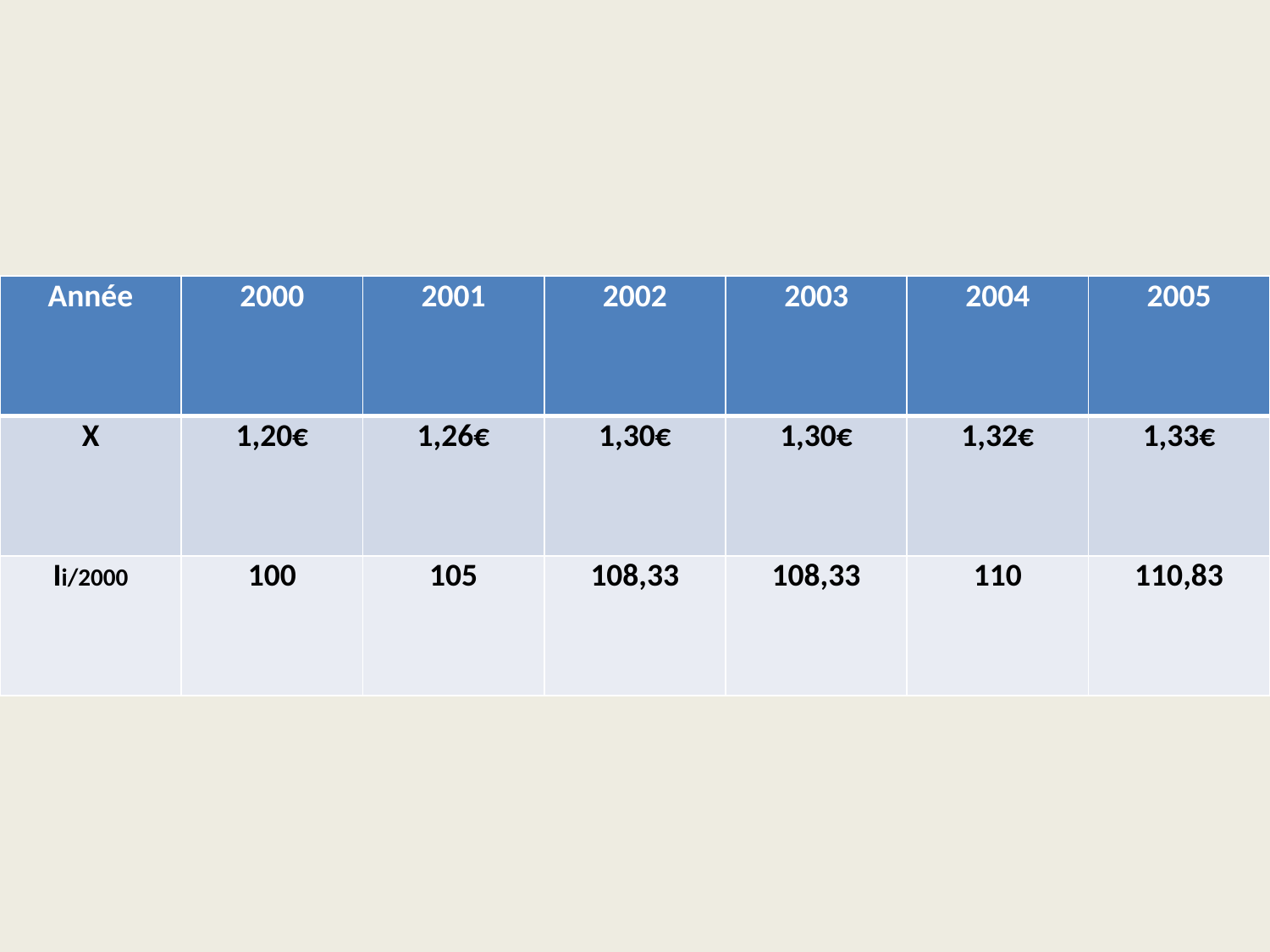

| Année | 2000 | 2001 | 2002 | 2003 | 2004 | 2005 |
| --- | --- | --- | --- | --- | --- | --- |
| X | 1,20€ | 1,26€ | 1,30€ | 1,30€ | 1,32€ | 1,33€ |
| Ii/2000 | 100 | 105 | 108,33 | 108,33 | 110 | 110,83 |